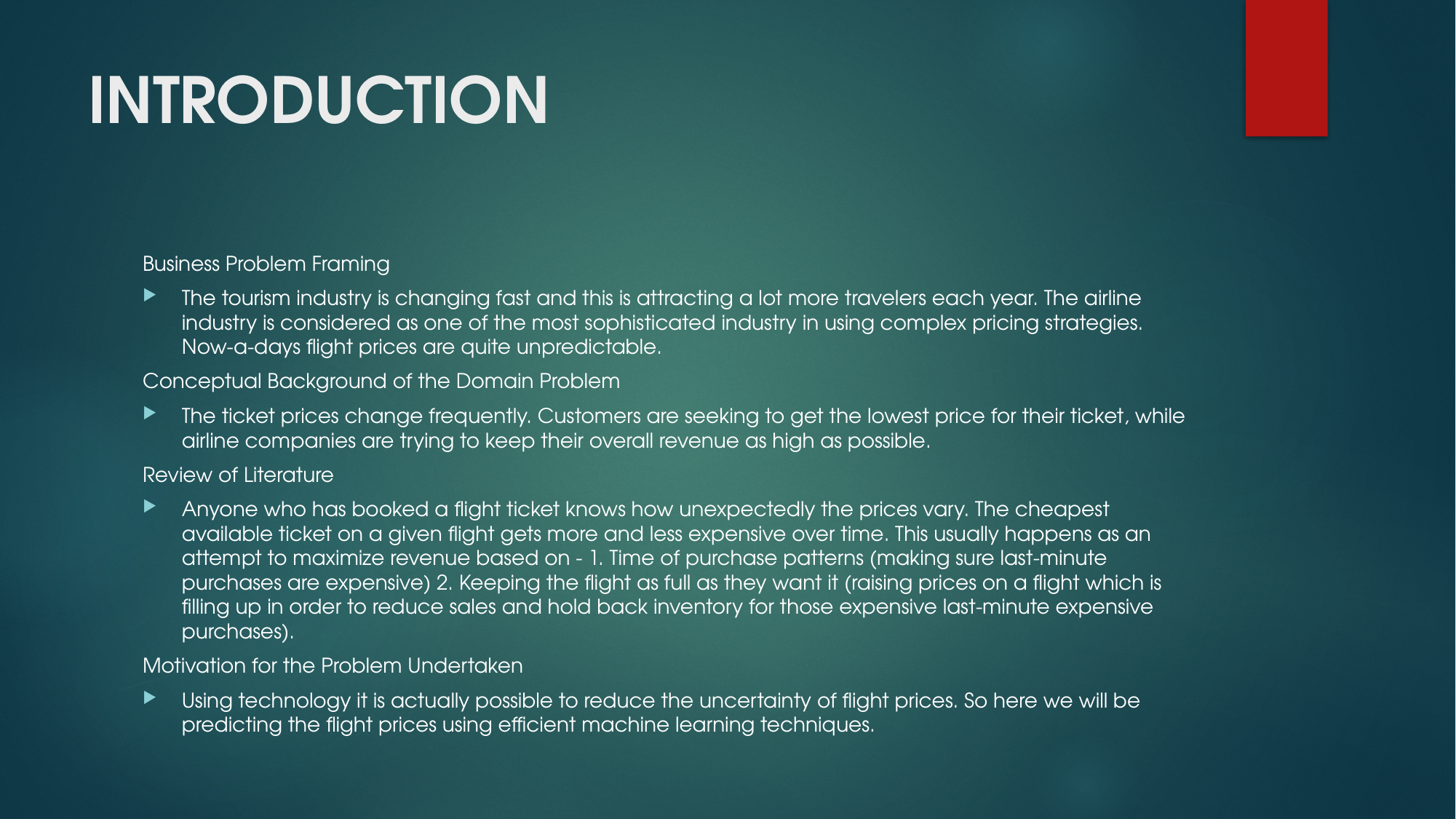

# INTRODUCTION
Business Problem Framing
The tourism industry is changing fast and this is attracting a lot more travelers each year. The airline industry is considered as one of the most sophisticated industry in using complex pricing strategies. Now-a-days flight prices are quite unpredictable.
Conceptual Background of the Domain Problem
The ticket prices change frequently. Customers are seeking to get the lowest price for their ticket, while airline companies are trying to keep their overall revenue as high as possible.
Review of Literature
Anyone who has booked a flight ticket knows how unexpectedly the prices vary. The cheapest available ticket on a given flight gets more and less expensive over time. This usually happens as an attempt to maximize revenue based on - 1. Time of purchase patterns (making sure last-minute purchases are expensive) 2. Keeping the flight as full as they want it (raising prices on a flight which is filling up in order to reduce sales and hold back inventory for those expensive last-minute expensive purchases).
Motivation for the Problem Undertaken
Using technology it is actually possible to reduce the uncertainty of flight prices. So here we will be predicting the flight prices using efficient machine learning techniques.